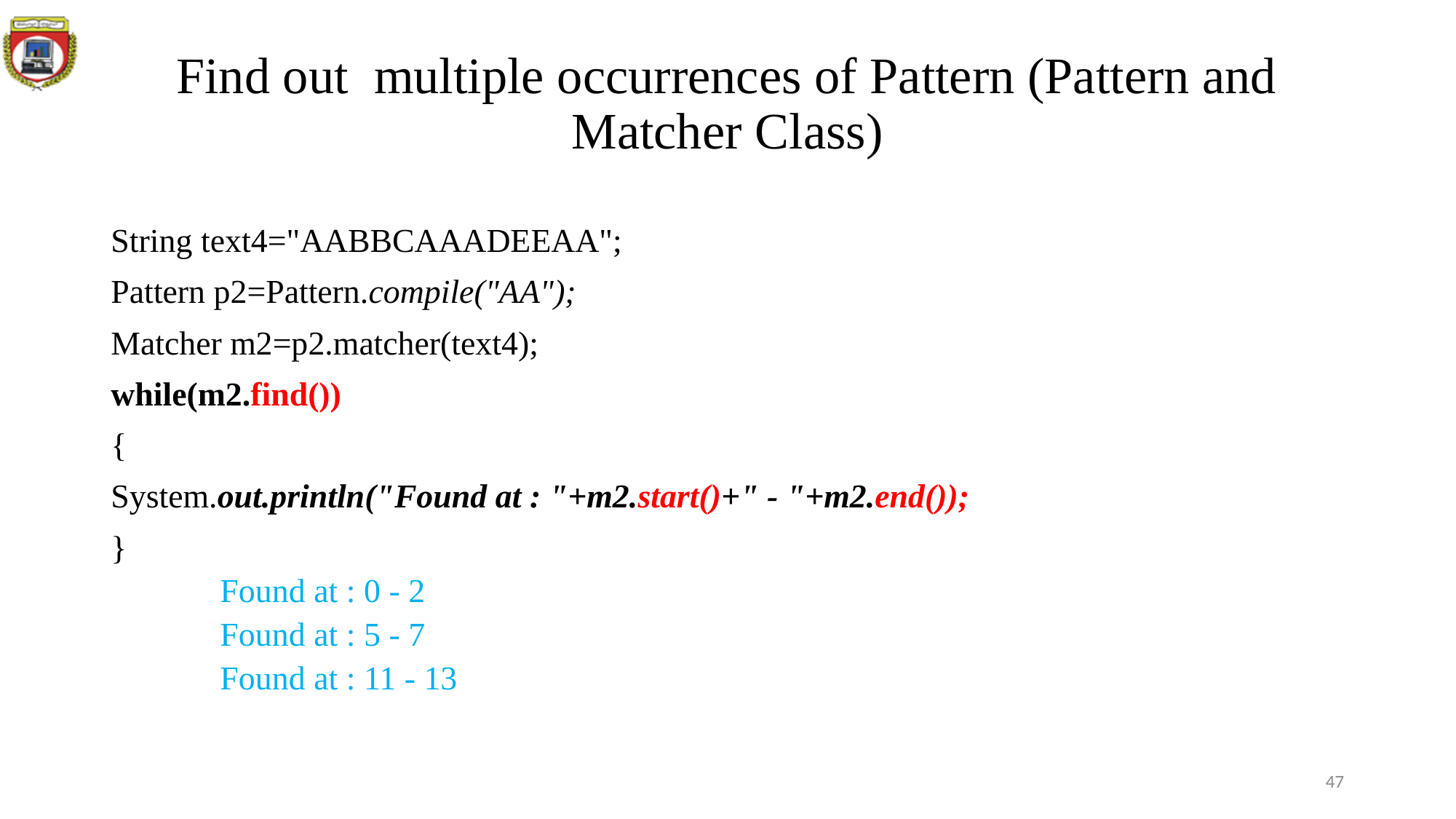

# Find out  multiple occurrences of Pattern (Pattern and Matcher Class)
String text4="AABBCAAADEEAA";
Pattern p2=Pattern.compile("AA");
Matcher m2=p2.matcher(text4);
while(m2.find())
{
System.out.println("Found at : "+m2.start()+" - "+m2.end());
}
Found at : 0 - 2
Found at : 5 - 7
Found at : 11 - 13
47